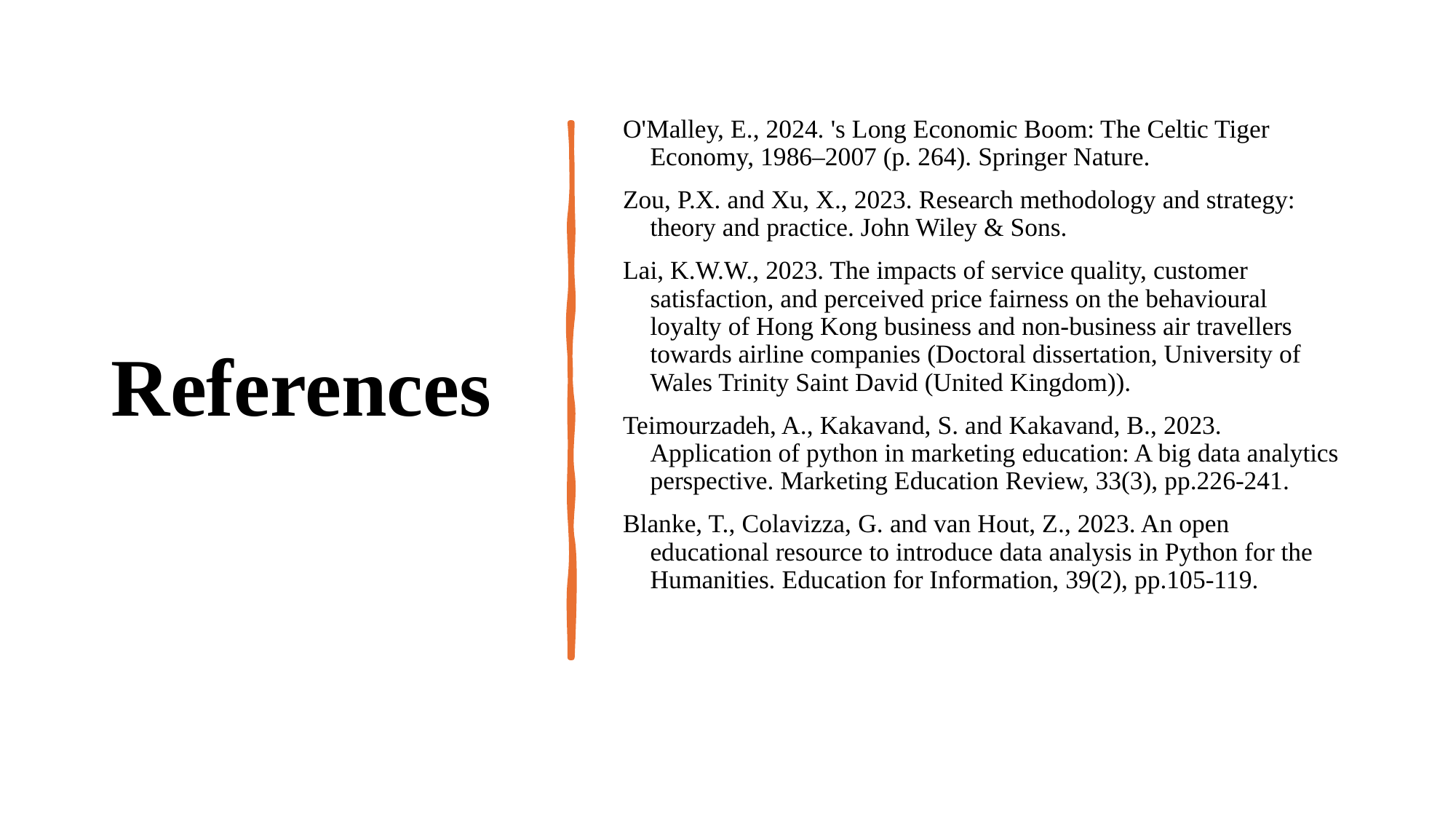

# References
O'Malley, E., 2024. 's Long Economic Boom: The Celtic Tiger Economy, 1986–2007 (p. 264). Springer Nature.
Zou, P.X. and Xu, X., 2023. Research methodology and strategy: theory and practice. John Wiley & Sons.
Lai, K.W.W., 2023. The impacts of service quality, customer satisfaction, and perceived price fairness on the behavioural loyalty of Hong Kong business and non-business air travellers towards airline companies (Doctoral dissertation, University of Wales Trinity Saint David (United Kingdom)).
Teimourzadeh, A., Kakavand, S. and Kakavand, B., 2023. Application of python in marketing education: A big data analytics perspective. Marketing Education Review, 33(3), pp.226-241.
Blanke, T., Colavizza, G. and van Hout, Z., 2023. An open educational resource to introduce data analysis in Python for the Humanities. Education for Information, 39(2), pp.105-119.